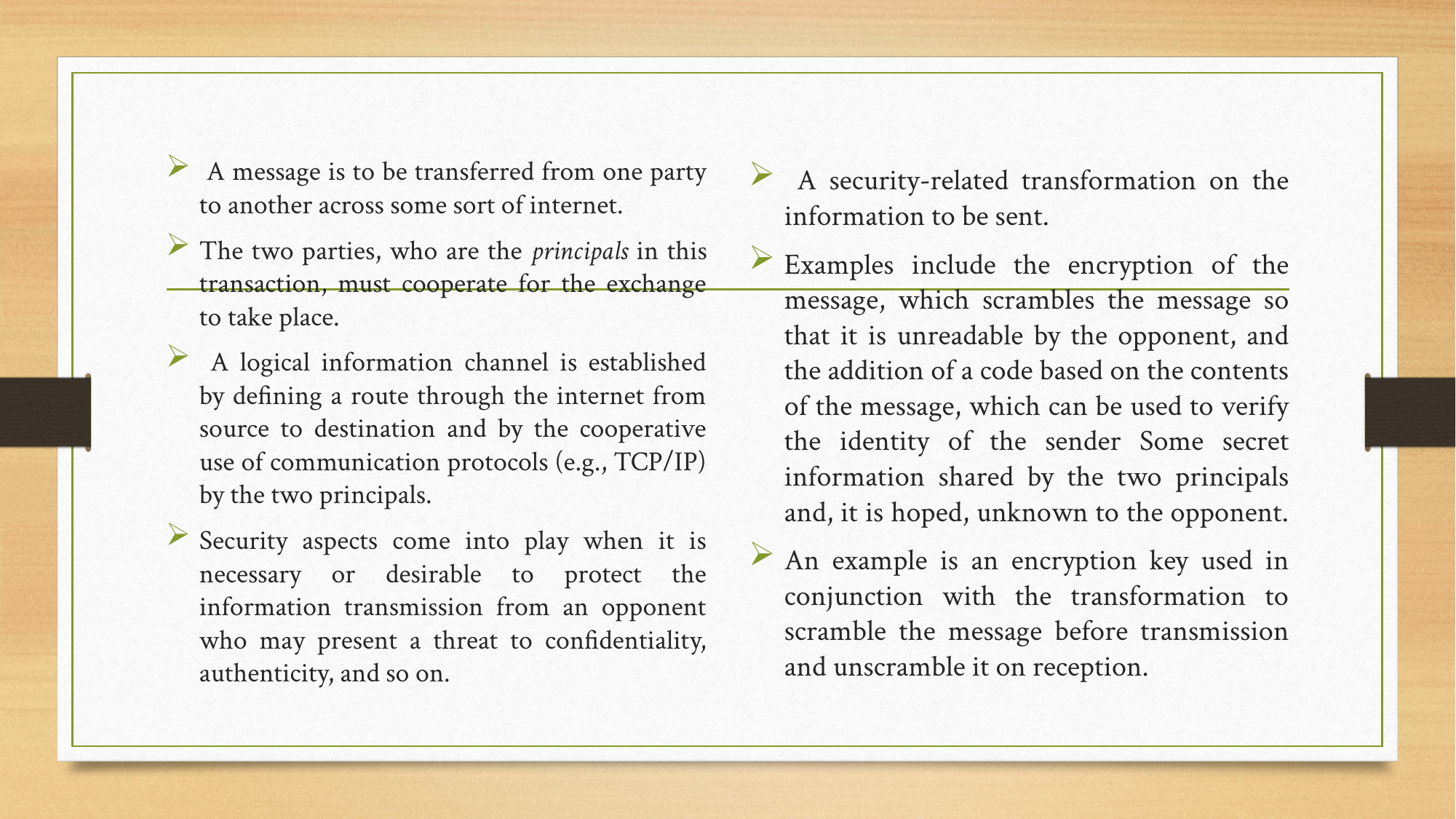

#
 A message is to be transferred from one party to another across some sort of internet.
The two parties, who are the principals in this transaction, must cooperate for the exchange to take place.
 A logical information channel is established by defining a route through the internet from source to destination and by the cooperative use of communication protocols (e.g., TCP/IP) by the two principals.
Security aspects come into play when it is necessary or desirable to protect the information transmission from an opponent who may present a threat to confidentiality, authenticity, and so on.
 A security-related transformation on the information to be sent.
Examples include the encryption of the message, which scrambles the message so that it is unreadable by the opponent, and the addition of a code based on the contents of the message, which can be used to verify the identity of the sender Some secret information shared by the two principals and, it is hoped, unknown to the opponent.
An example is an encryption key used in conjunction with the transformation to scramble the message before transmission and unscramble it on reception.